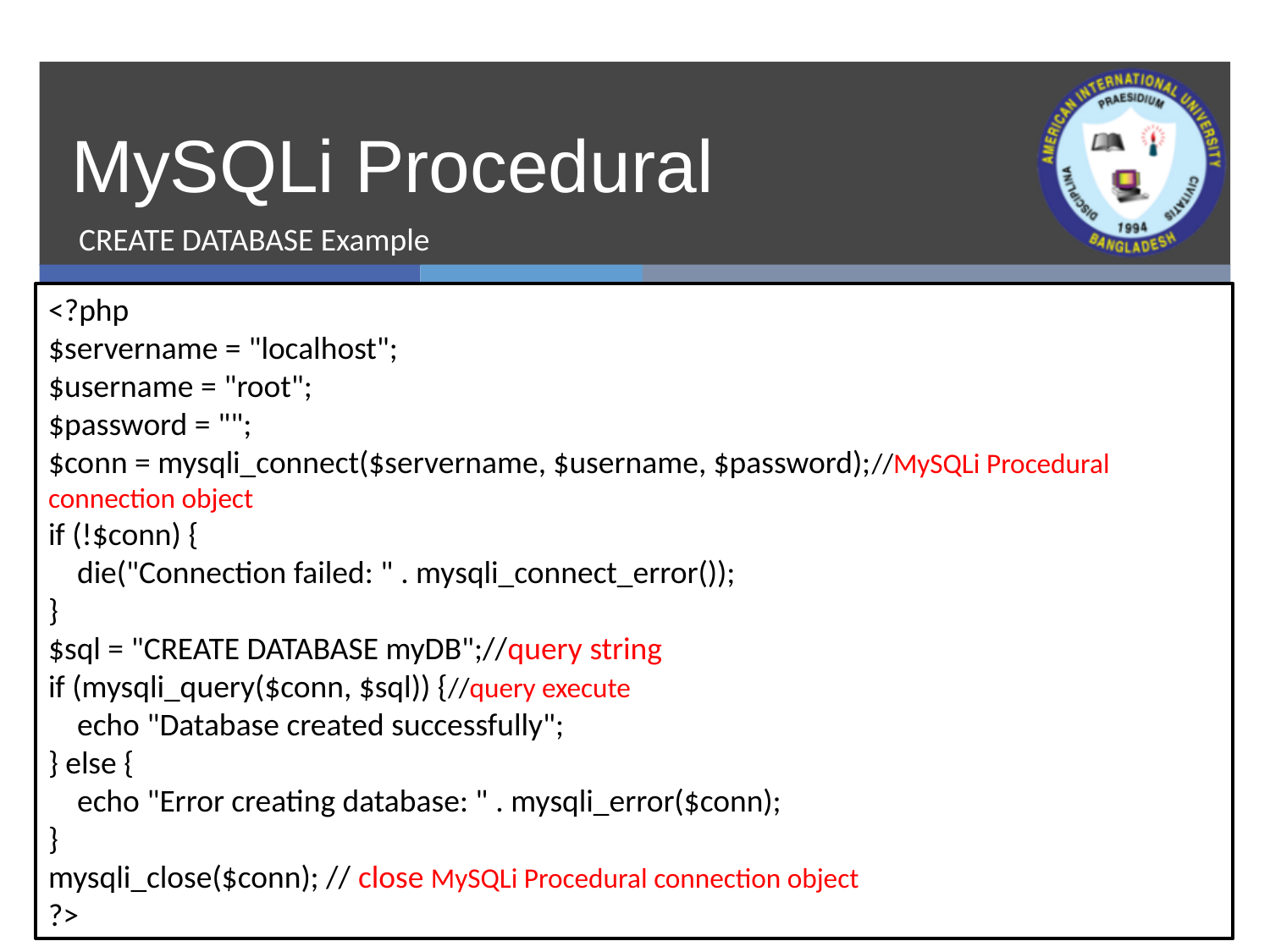

# MySQLi Procedural
CREATE DATABASE Example
<?php
$servername = "localhost";
$username = "root";
$password = "";
$conn = mysqli_connect($servername, $username, $password);//MySQLi Procedural connection object
if (!$conn) {
    die("Connection failed: " . mysqli_connect_error());
}
$sql = "CREATE DATABASE myDB";//query string
if (mysqli_query($conn, $sql)) {//query execute
    echo "Database created successfully";
} else {
    echo "Error creating database: " . mysqli_error($conn);
}
mysqli_close($conn); // close MySQLi Procedural connection object
?>